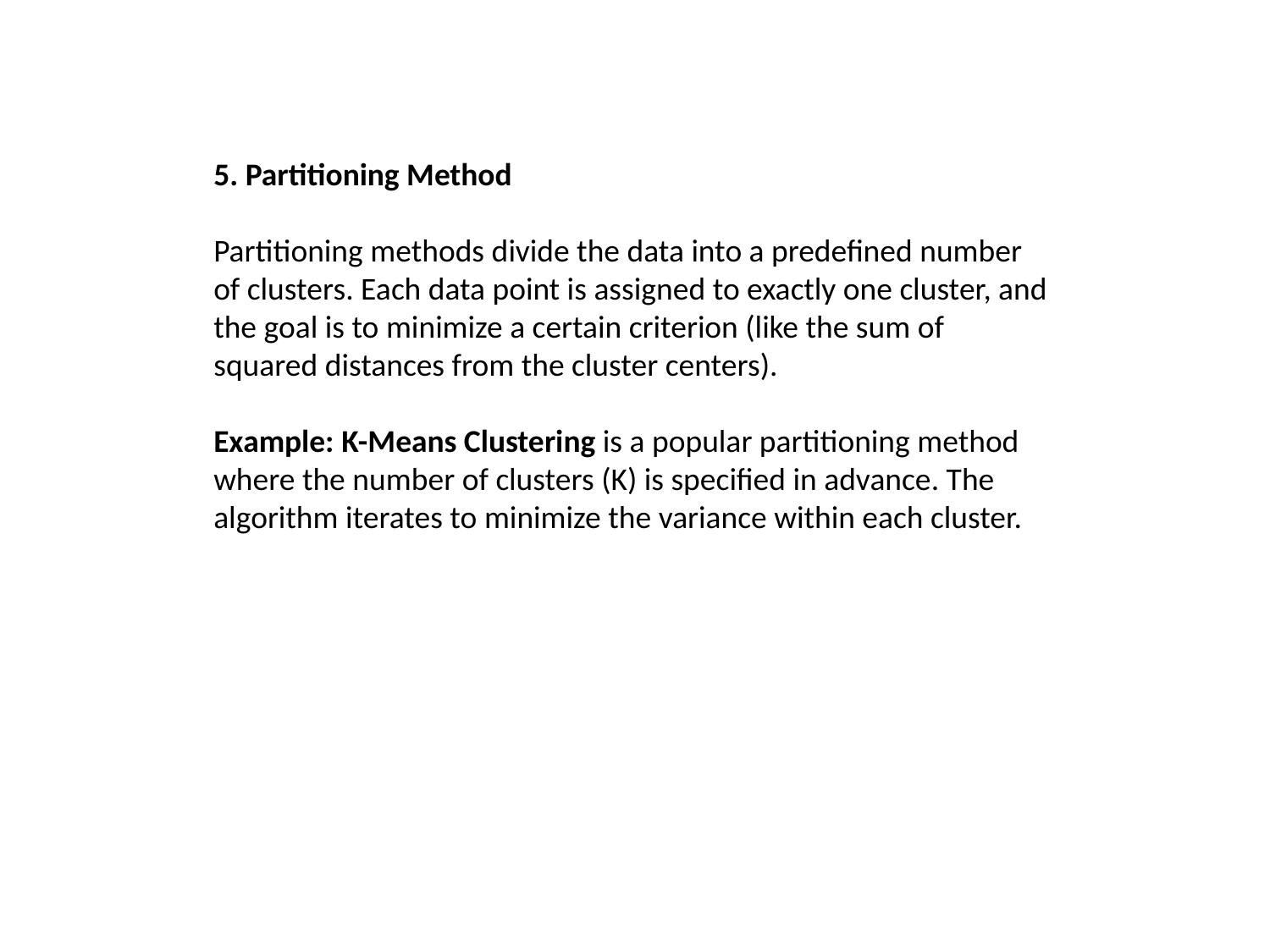

5. Partitioning Method

Partitioning methods divide the data into a predefined number of clusters. Each data point is assigned to exactly one cluster, and the goal is to minimize a certain criterion (like the sum of squared distances from the cluster centers).

Example: K-Means Clustering is a popular partitioning method where the number of clusters (K) is specified in advance. The algorithm iterates to minimize the variance within each cluster.